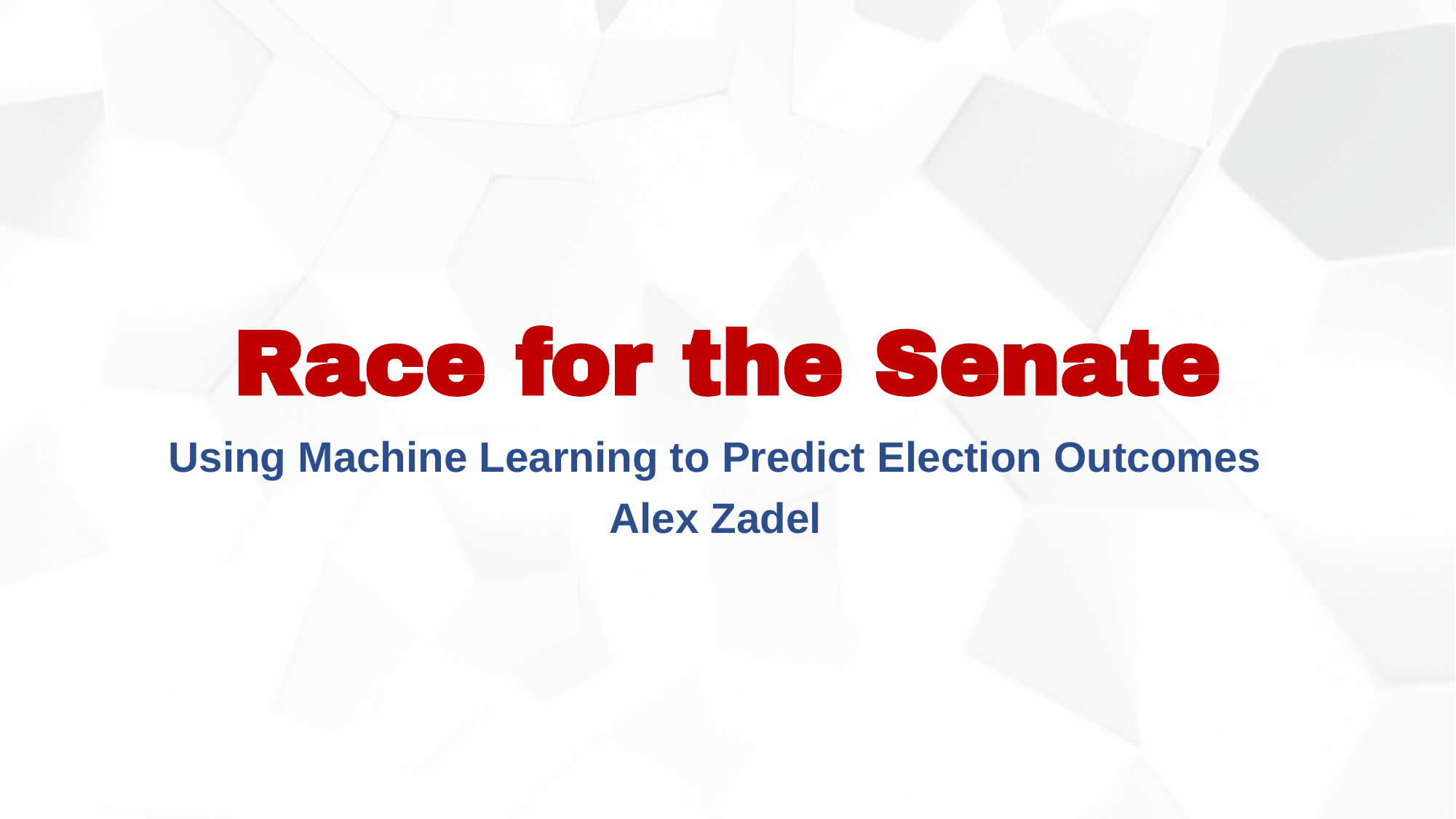

# Race for the Senate
Using Machine Learning to Predict Election Outcomes
Alex Zadel